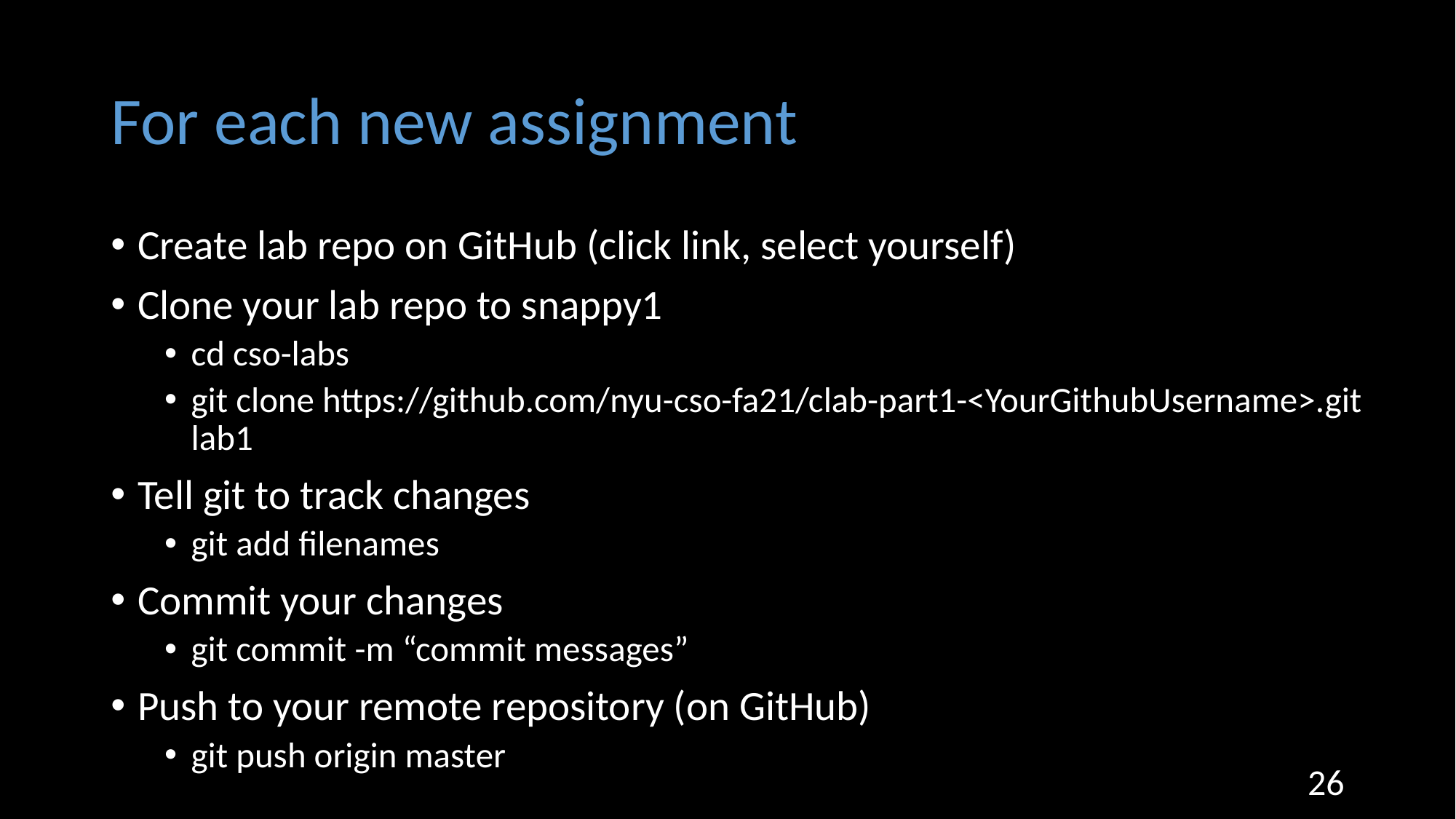

# For each new assignment
Create lab repo on GitHub (click link, select yourself)
Clone your lab repo to snappy1
cd cso-labs
git clone https://github.com/nyu-cso-fa21/clab-part1-<YourGithubUsername>.git lab1
Tell git to track changes
git add filenames
Commit your changes
git commit -m “commit messages”
Push to your remote repository (on GitHub)
git push origin master
26